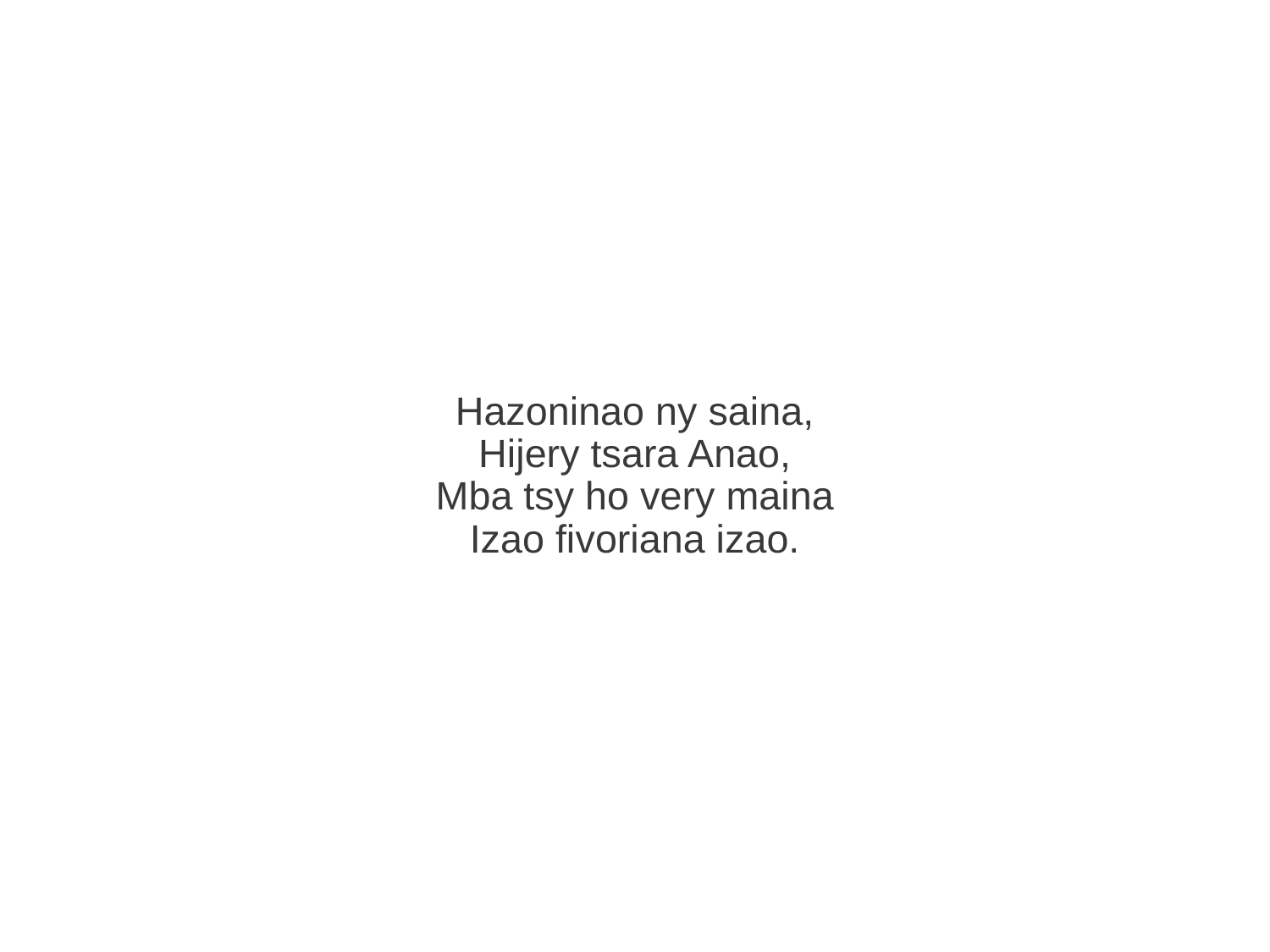

Hazoninao ny saina,
Hijery tsara Anao,
Mba tsy ho very maina
Izao fivoriana izao.